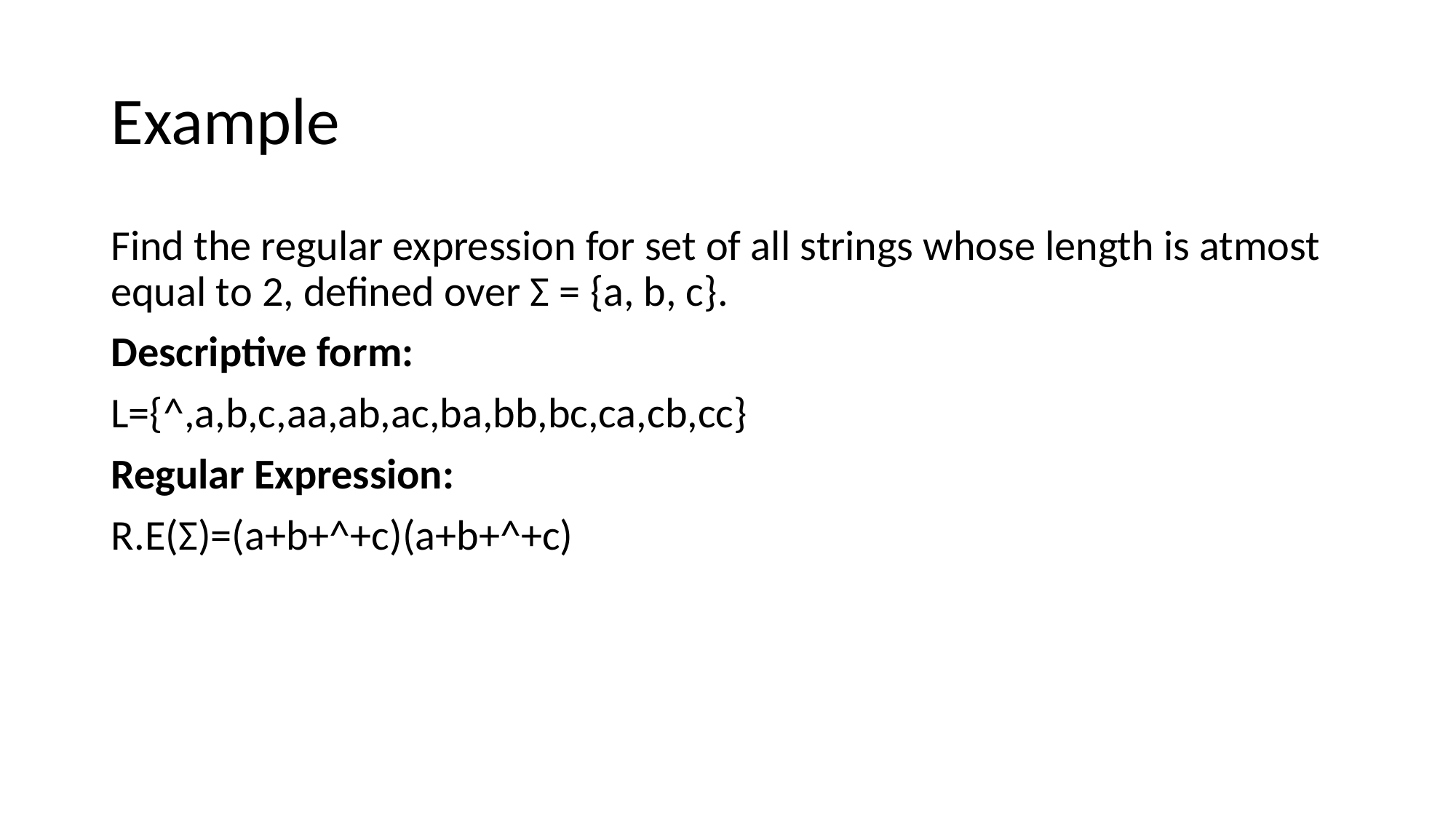

# Example
Find the regular expression for set of all strings whose length is atmost equal to 2, defined over Σ = {a, b, c}.
Descriptive form:
L={^,a,b,c,aa,ab,ac,ba,bb,bc,ca,cb,cc}
Regular Expression:
R.E(Σ)=(a+b+^+c)(a+b+^+c)